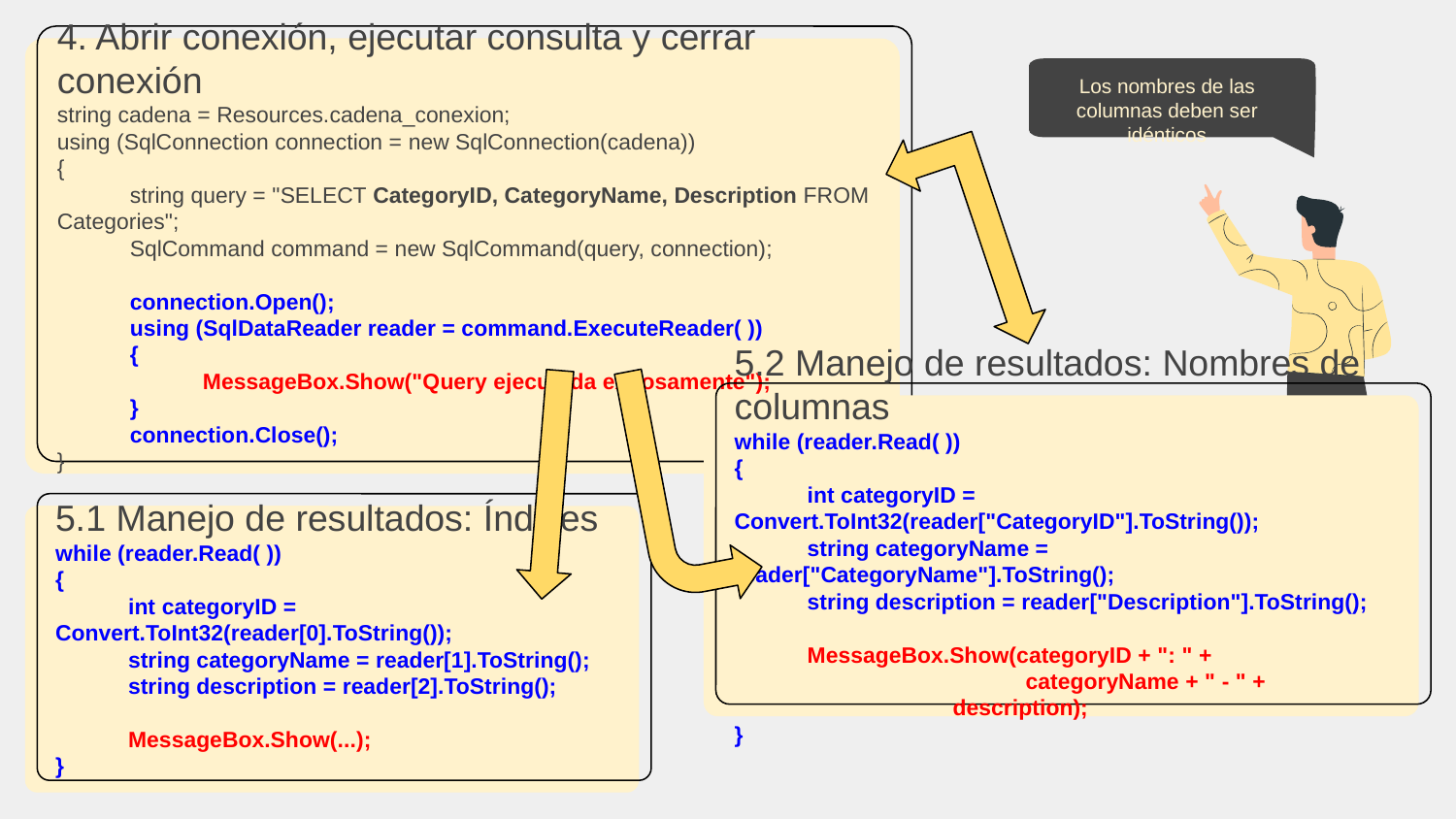

4. Abrir conexión, ejecutar consulta y cerrar conexión
string cadena = Resources.cadena_conexion;
using (SqlConnection connection = new SqlConnection(cadena))
{
string query = "SELECT CategoryID, CategoryName, Description FROM Categories";
SqlCommand command = new SqlCommand(query, connection);

connection.Open();
using (SqlDataReader reader = command.ExecuteReader( ))
{
	MessageBox.Show("Query ejecutada exitosamente");
}
connection.Close();
}

Los nombres de las columnas deben ser idénticos

5.2 Manejo de resultados: Nombres de columnas
while (reader.Read( ))
{
int categoryID = Convert.ToInt32(reader["CategoryID"].ToString());
string categoryName = reader["CategoryName"].ToString();
string description = reader["Description"].ToString();

MessageBox.Show(categoryID + ": " +
categoryName + " - " + description);
}

5.1 Manejo de resultados: Índices
while (reader.Read( ))
{
int categoryID = Convert.ToInt32(reader[0].ToString());
string categoryName = reader[1].ToString();
string description = reader[2].ToString();

MessageBox.Show(...);
}